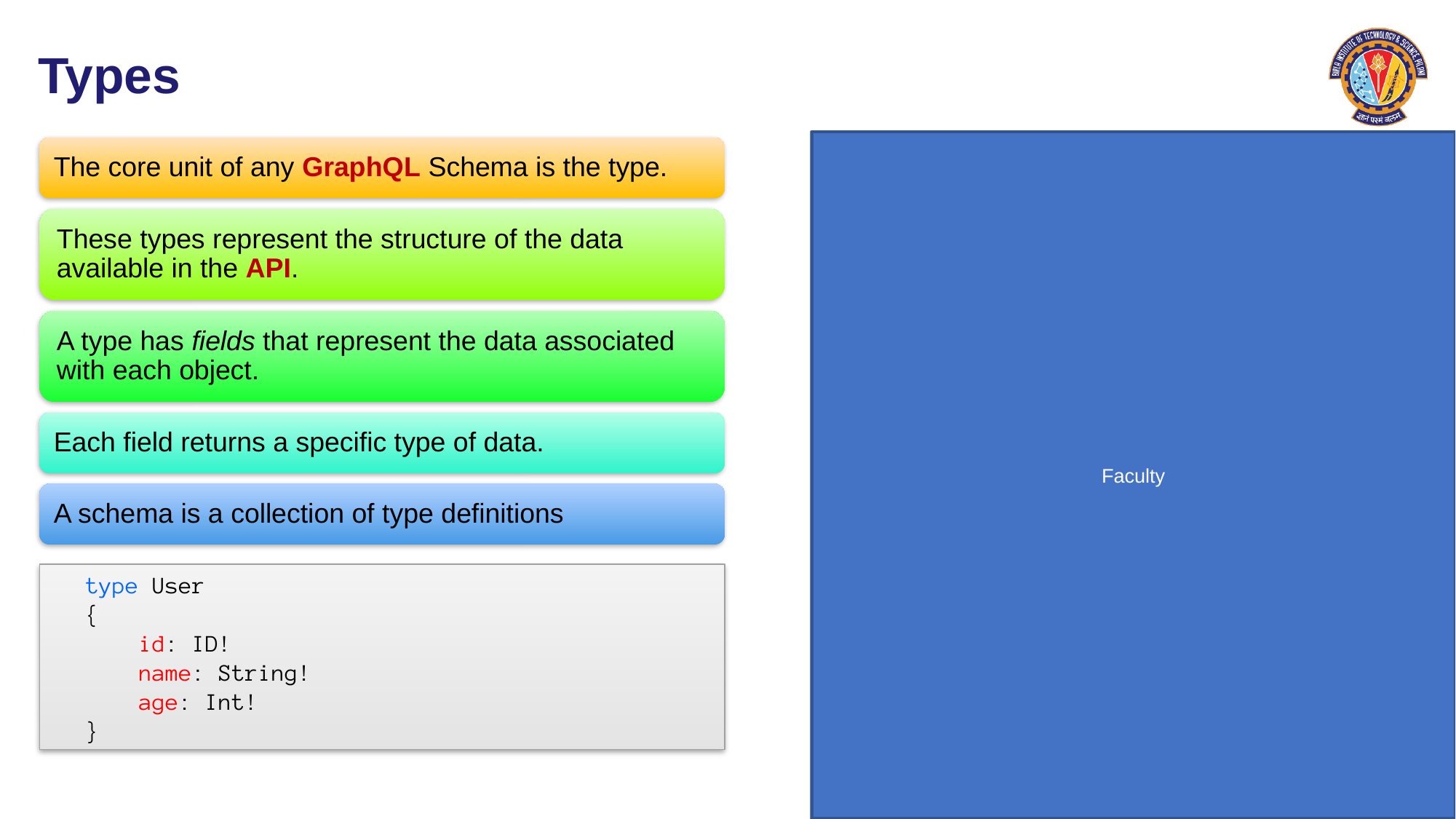

# Types
The core unit of any GraphQL Schema is the type.
These types represent the structure of the data available in the API.
A type has fields that represent the data associated with each object.
Each field returns a specific type of data.
A schema is a collection of type definitions
type User
{
    id: ID!
    name: String!
    age: Int!
}